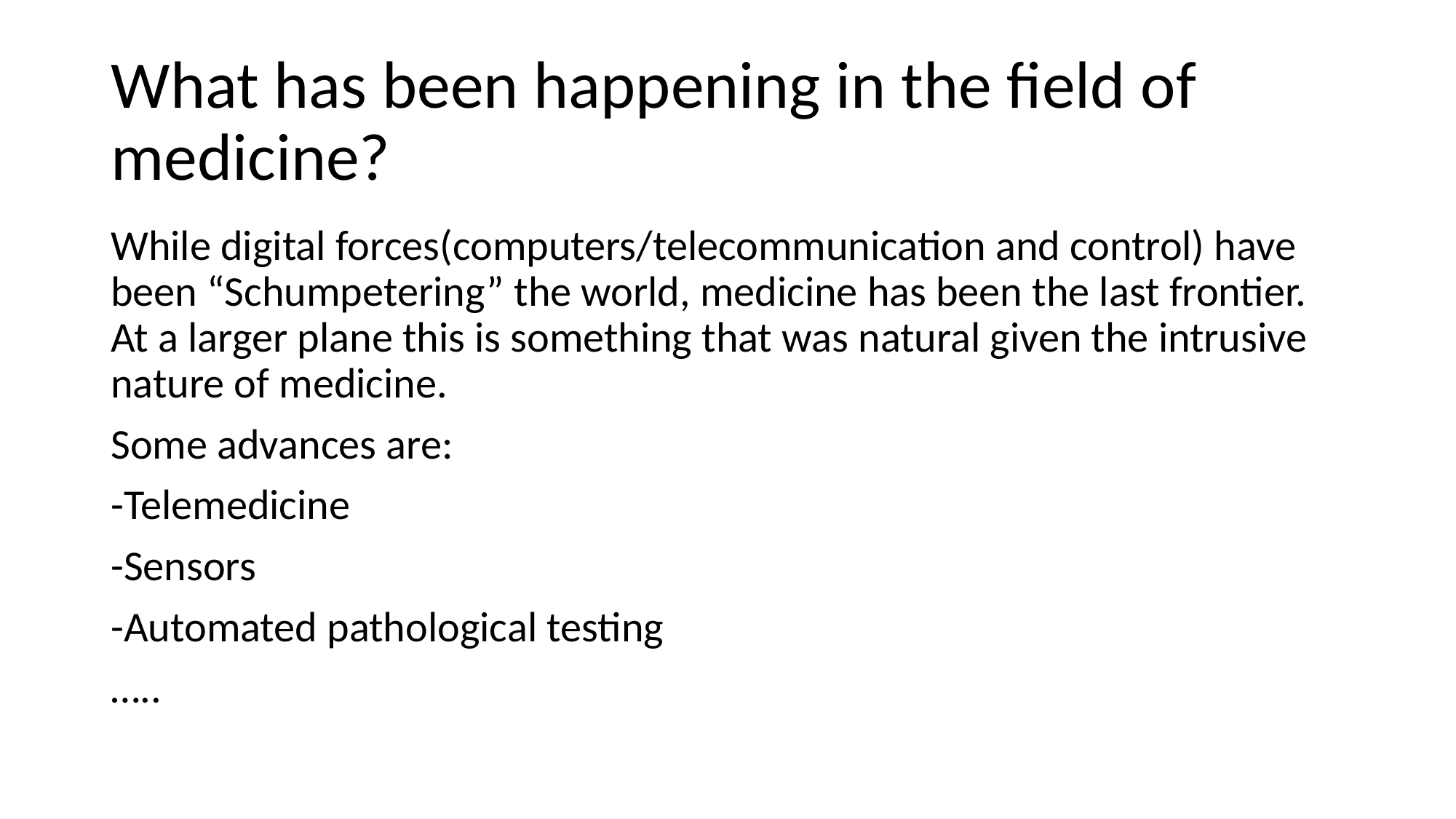

# What has been happening in the field of medicine?
While digital forces(computers/telecommunication and control) have been “Schumpetering” the world, medicine has been the last frontier. At a larger plane this is something that was natural given the intrusive nature of medicine.
Some advances are:
-Telemedicine
-Sensors
-Automated pathological testing
…..